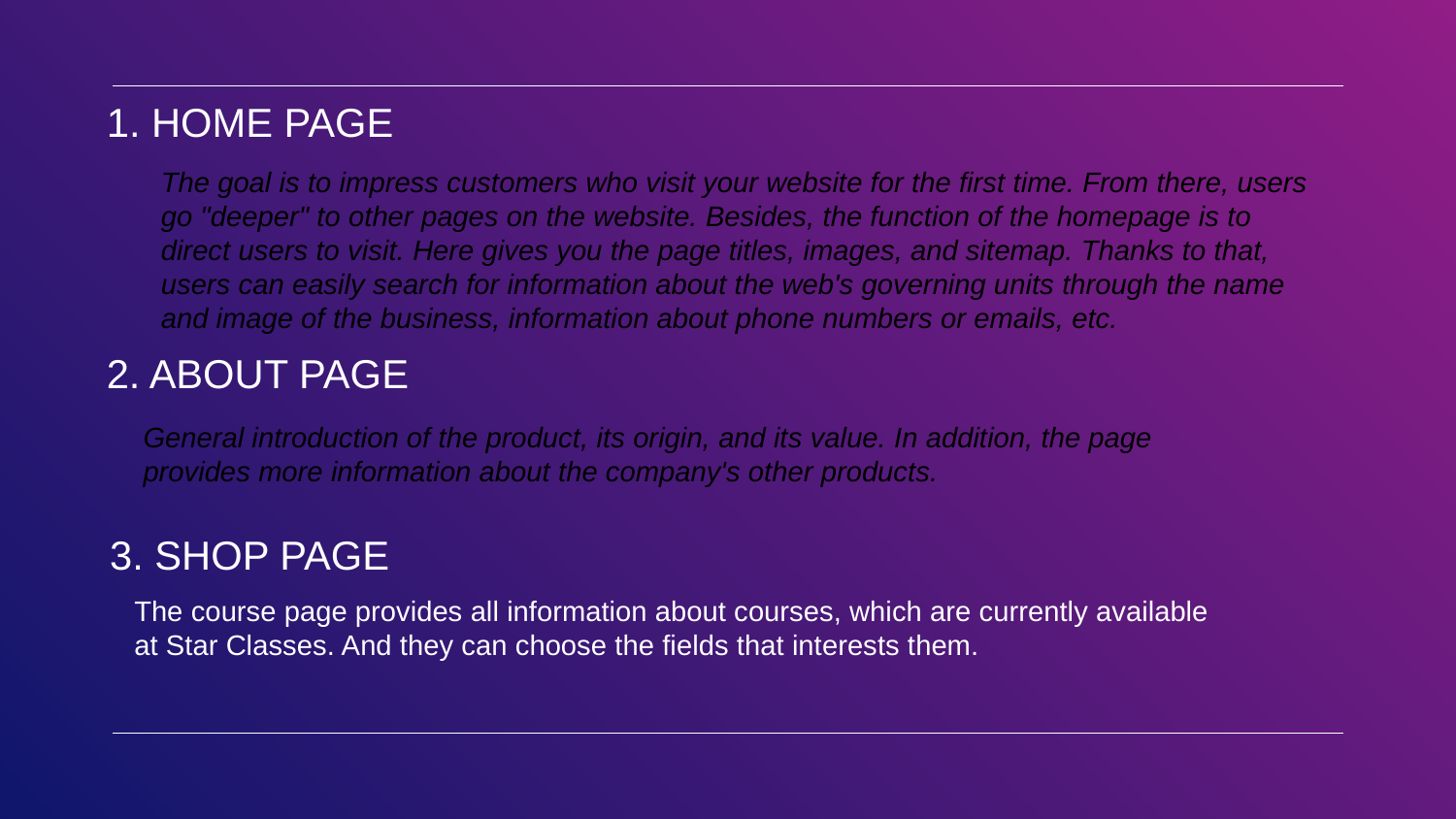

1. HOME PAGE
The goal is to impress customers who visit your website for the first time. From there, users go "deeper" to other pages on the website. Besides, the function of the homepage is to direct users to visit. Here gives you the page titles, images, and sitemap. Thanks to that, users can easily search for information about the web's governing units through the name and image of the business, information about phone numbers or emails, etc.

2. ABOUT PAGE
General introduction of the product, its origin, and its value. In addition, the page provides more information about the company's other products.
3. SHOP PAGE
The course page provides all information about courses, which are currently available at Star Classes. And they can choose the fields that interests them.